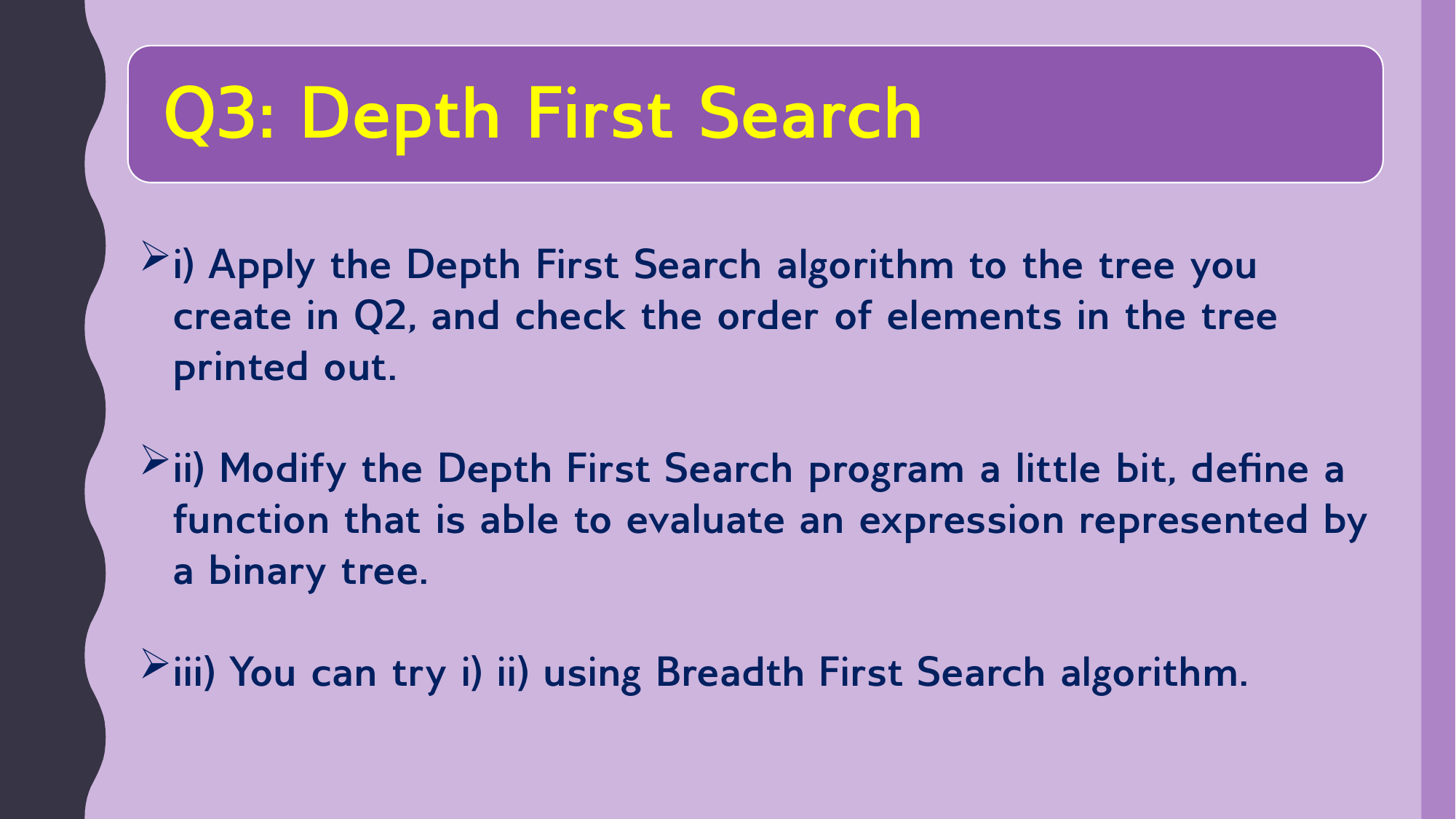

Q3: Depth First Search
i) Apply the Depth First Search algorithm to the tree you create in Q2, and check the order of elements in the tree printed out.

ii) Modify the Depth First Search program a little bit, define a function that is able to evaluate an expression represented by a binary tree.

iii) You can try i) ii) using Breadth First Search algorithm.